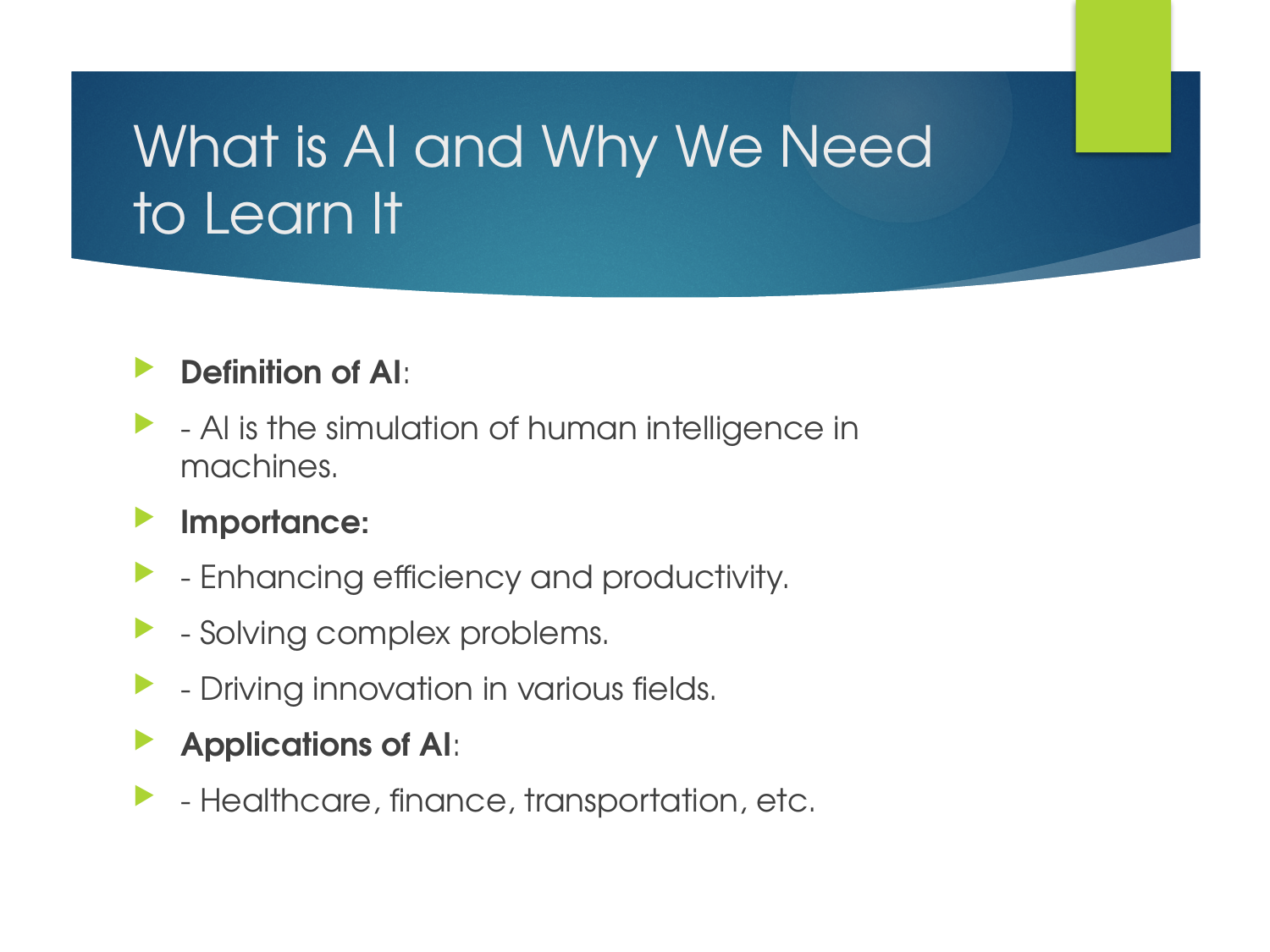

# What is AI and Why We Need to Learn It
Definition of AI:
- AI is the simulation of human intelligence in machines.
Importance:
- Enhancing efficiency and productivity.
- Solving complex problems.
- Driving innovation in various fields.
Applications of AI:
- Healthcare, finance, transportation, etc.